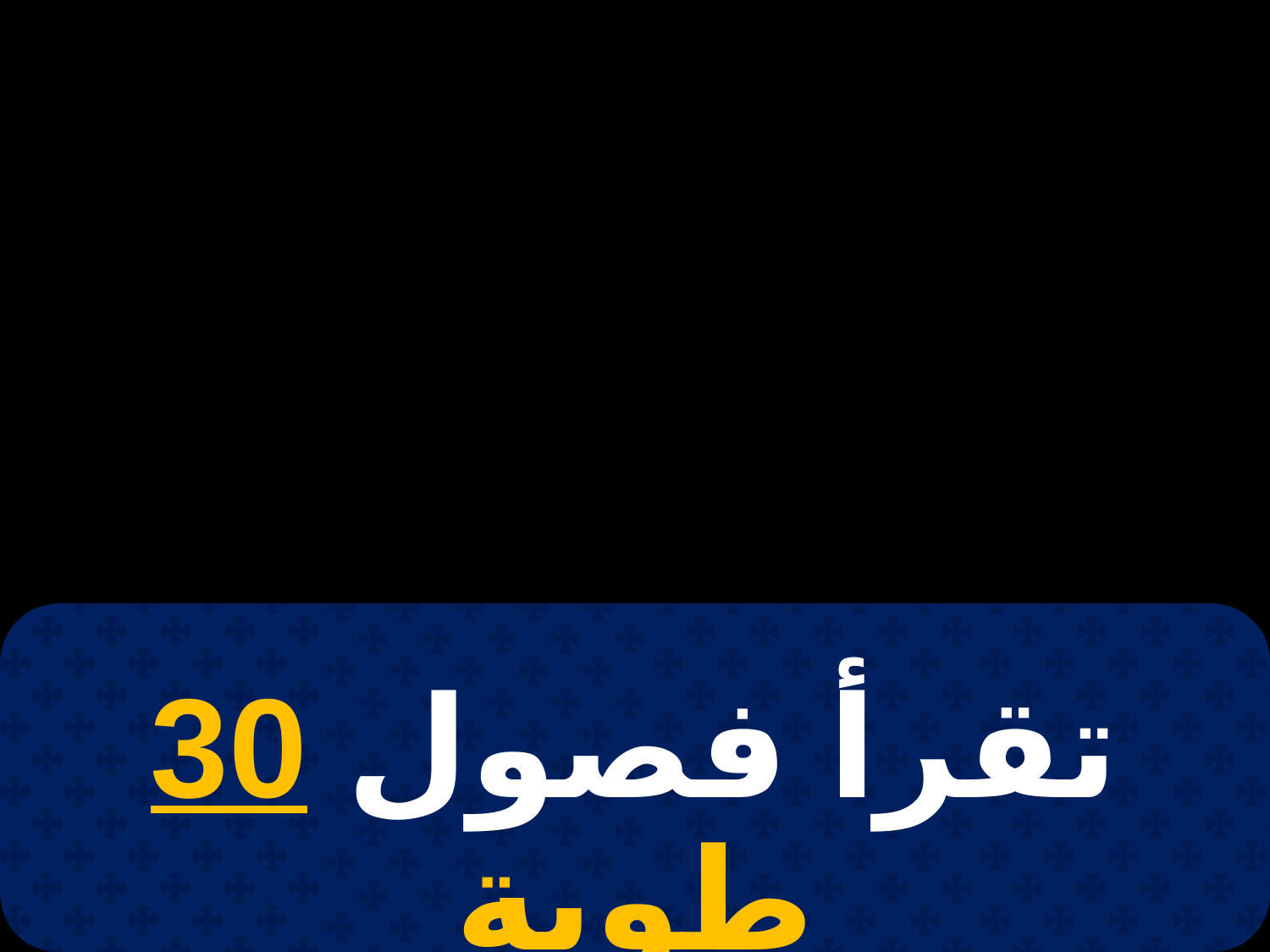

# 21 مسرى
تقرأ فصول 30 طوبة